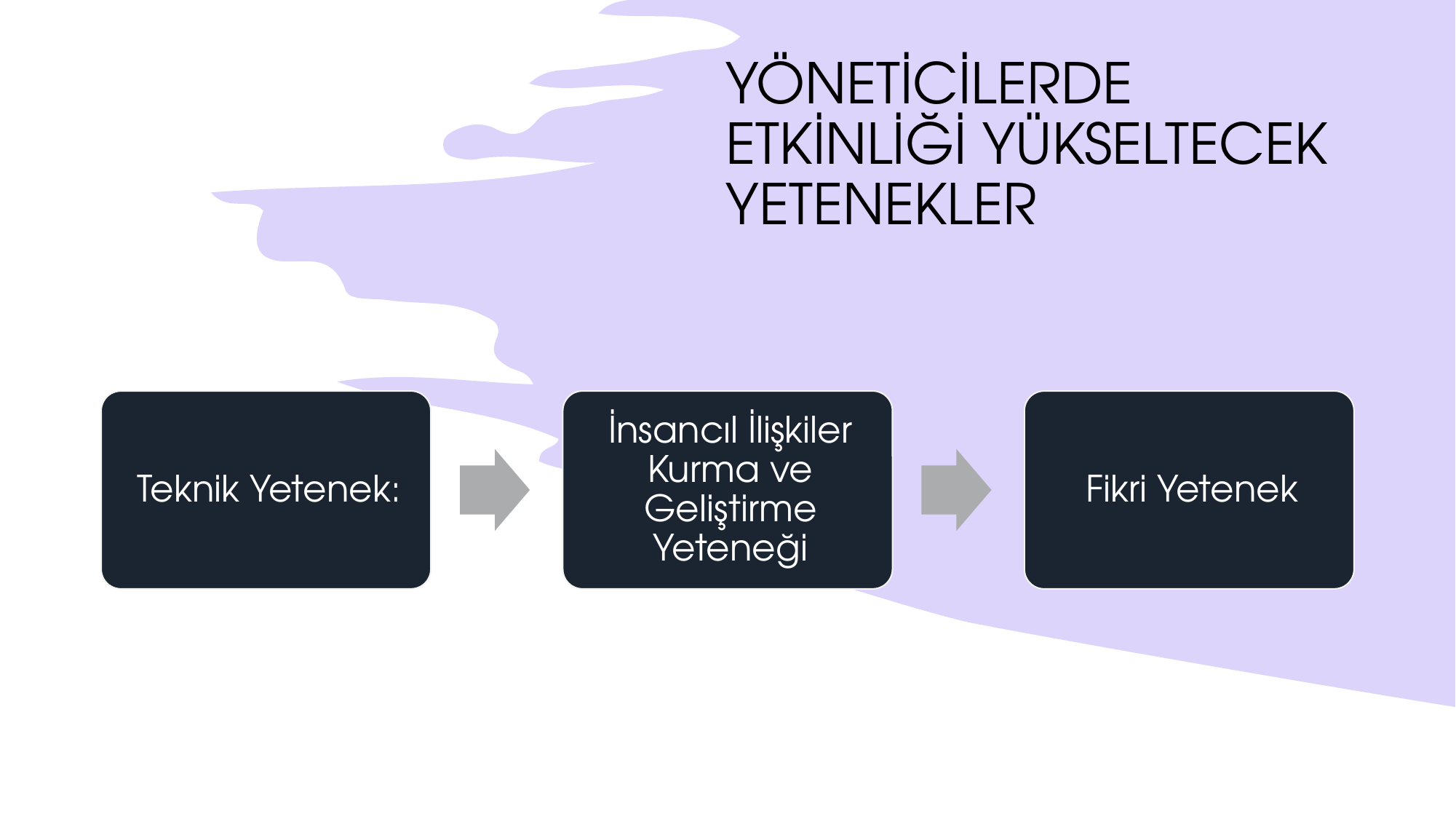

# YÖNETİCİLERDE ETKİNLİĞİ YÜKSELTECEK YETENEKLER
Teknik Yetenek:

İnsancıl İlişkiler Kurma ve Geliştirme Yeteneği

Fikri Yetenek